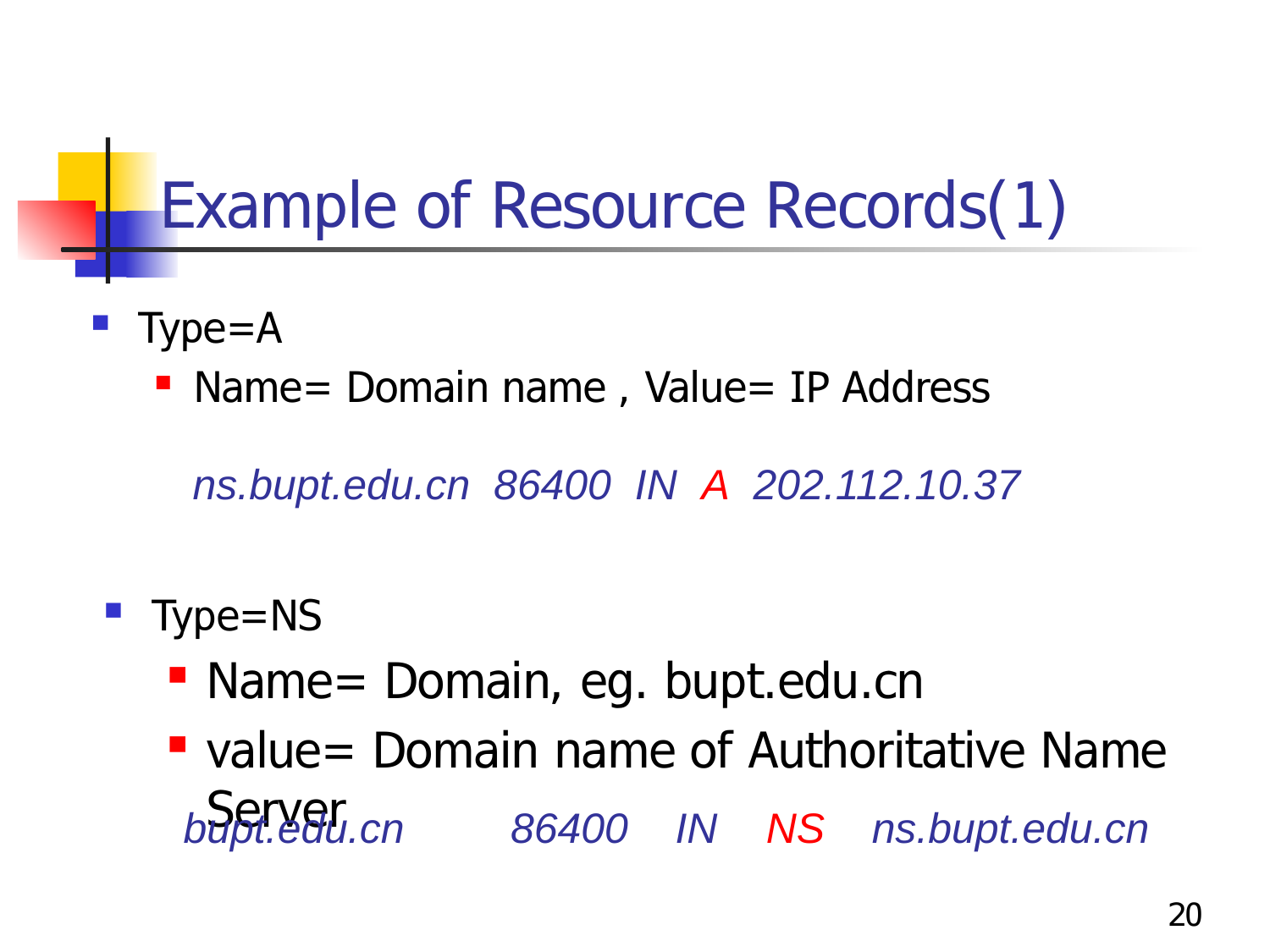

# Example of Resource Records(1)
Type=A
Name= Domain name , Value= IP Address

ns.bupt.edu.cn  86400  IN  A  202.112.10.37
Type=NS
Name= Domain, eg. bupt.edu.cn
value= Domain name of Authoritative Name Server
bupt.edu.cn         86400    IN    NS    ns.bupt.edu.cn
20